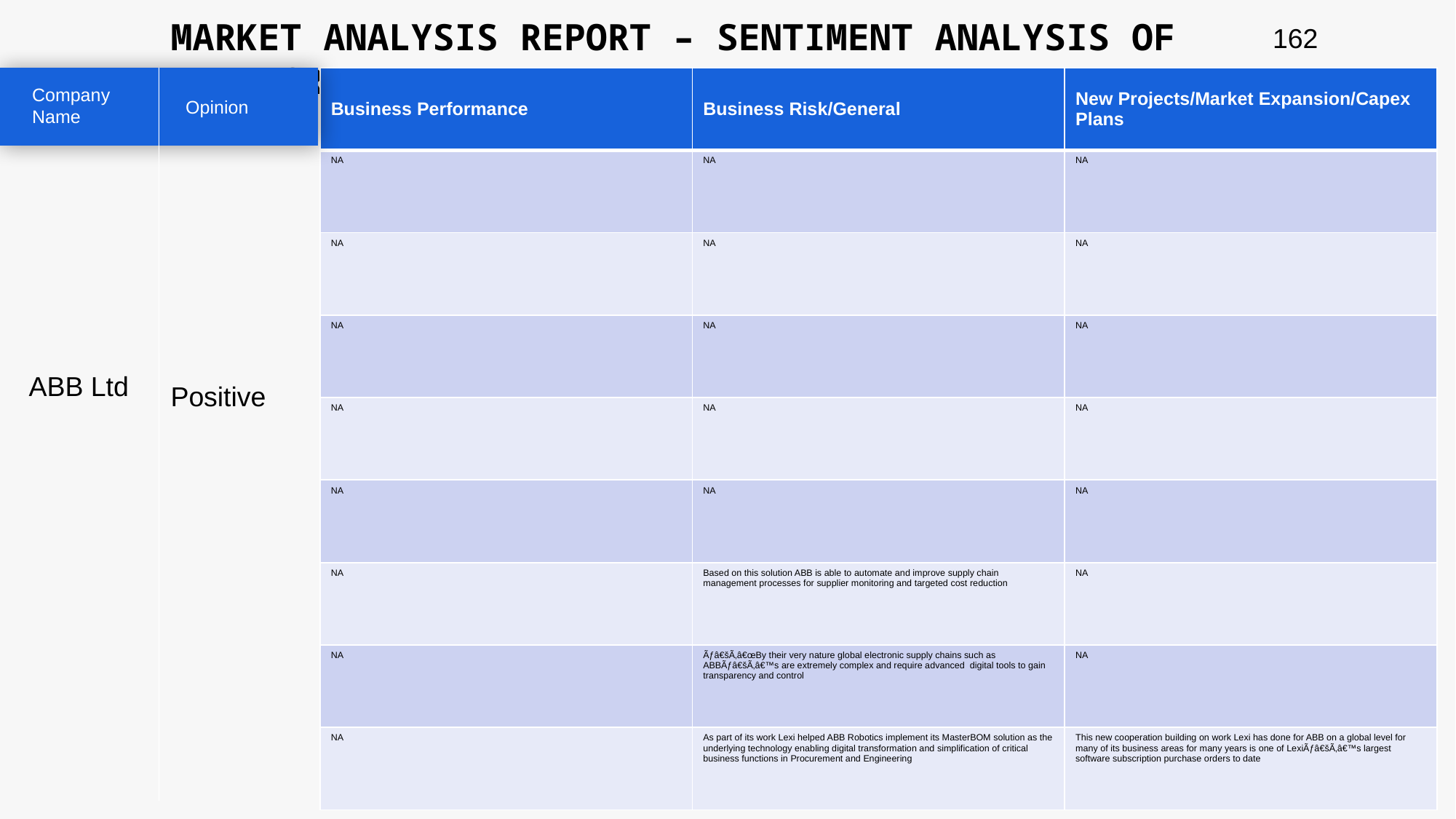

MARKET ANALYSIS REPORT – SENTIMENT ANALYSIS OF PEER GROUP
162

| Business Performance | Business Risk/General | New Projects/Market Expansion/Capex Plans |
| --- | --- | --- |
| NA | NA | NA |
| NA | NA | NA |
| NA | NA | NA |
| NA | NA | NA |
| NA | NA | NA |
| NA | Based on this solution ABB is able to automate and improve supply chain management processes for supplier monitoring and targeted cost reduction | NA |
| NA | Ãƒâ€šÃ‚â€œBy their very nature global electronic supply chains such as ABBÃƒâ€šÃ‚â€™s are extremely complex and require advanced digital tools to gain transparency and control | NA |
| NA | As part of its work Lexi helped ABB Robotics implement its MasterBOM solution as the underlying technology enabling digital transformation and simplification of critical business functions in Procurement and Engineering | This new cooperation building on work Lexi has done for ABB on a global level for many of its business areas for many years is one of LexiÃƒâ€šÃ‚â€™s largest software subscription purchase orders to date |
Company Name
Opinion
ABB Ltd
Positive